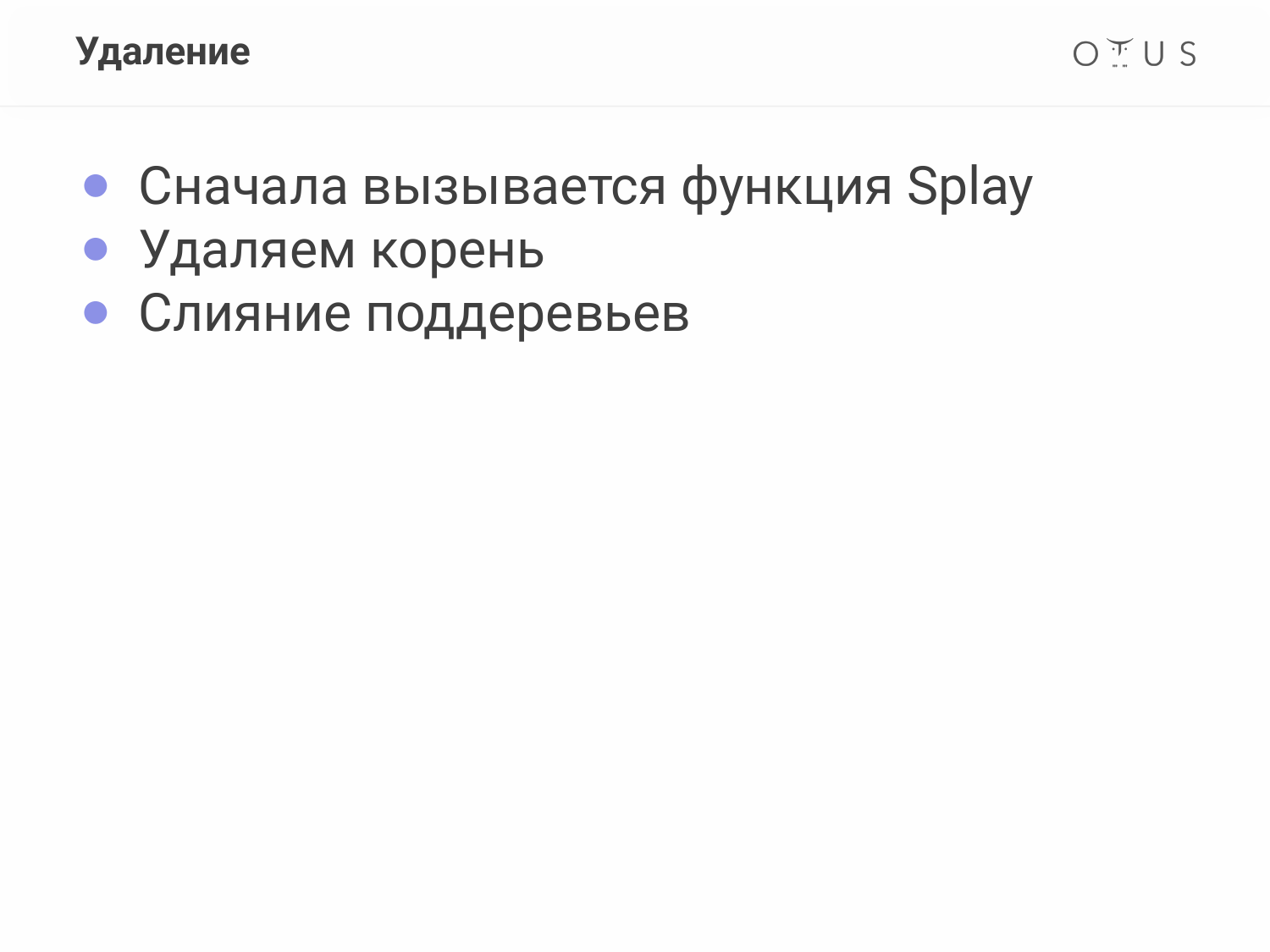

# Удаление
Сначала вызывается функция Splay
Удаляем корень
Слияние поддеревьев